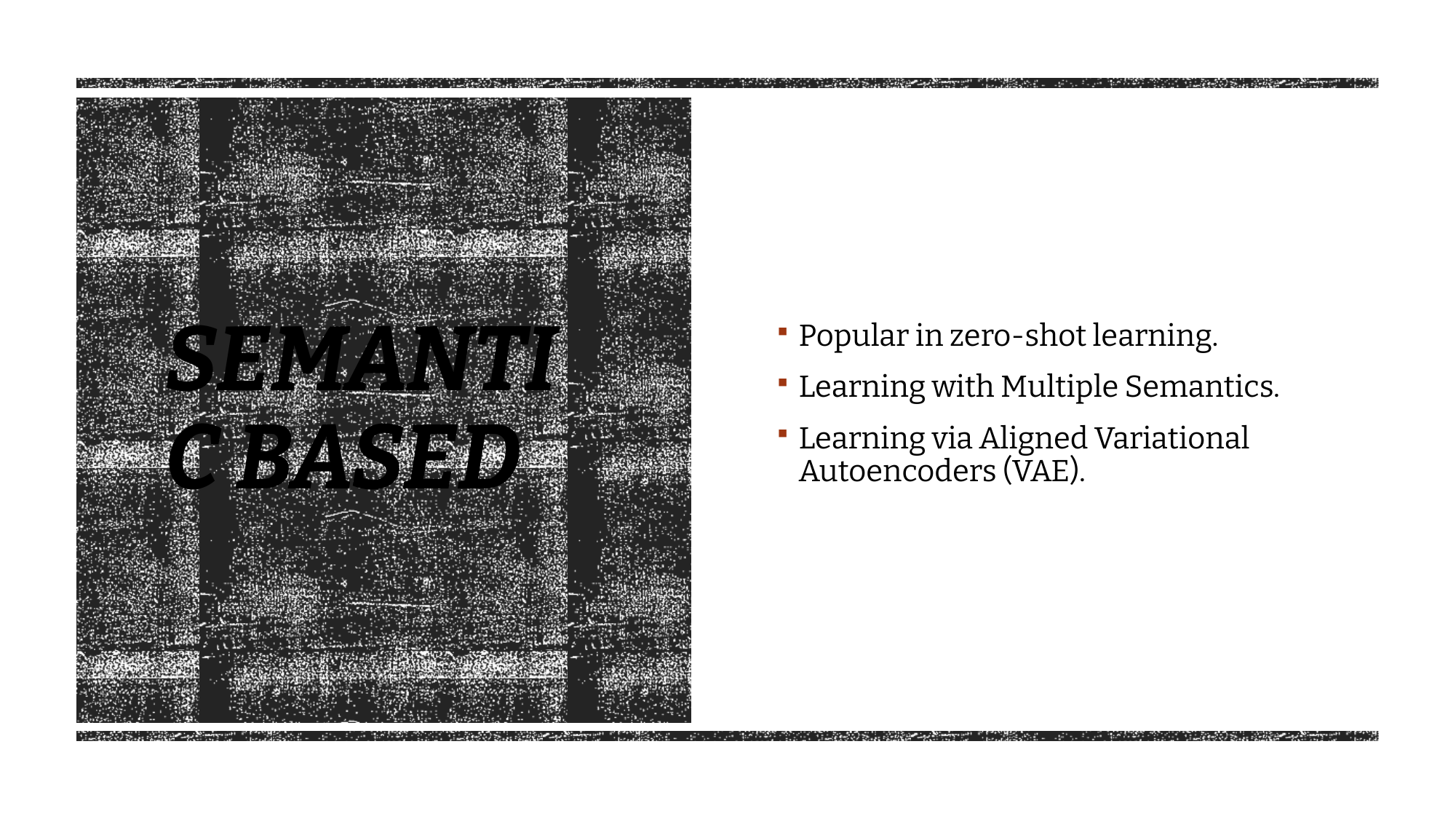

Popular in zero-shot learning.
Learning with Multiple Semantics.
Learning via Aligned Variational Autoencoders (VAE).
# Semantic Based